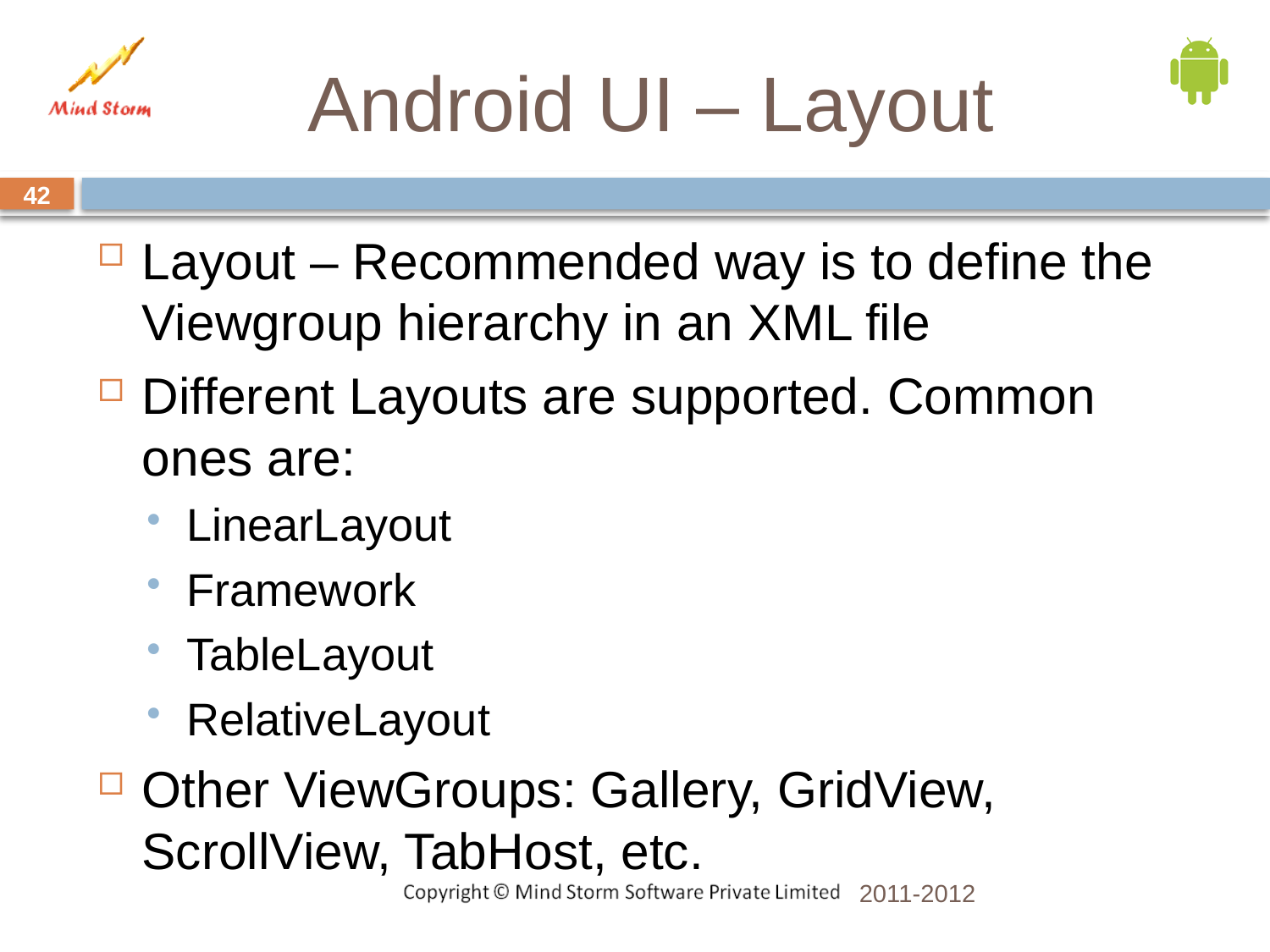

# Android UI – Layout
42
Layout – Recommended way is to define the Viewgroup hierarchy in an XML file
Different Layouts are supported. Common ones are:
LinearLayout
Framework
TableLayout
RelativeLayout
Other ViewGroups: Gallery, GridView, ScrollView, TabHost, etc.
2011-2012